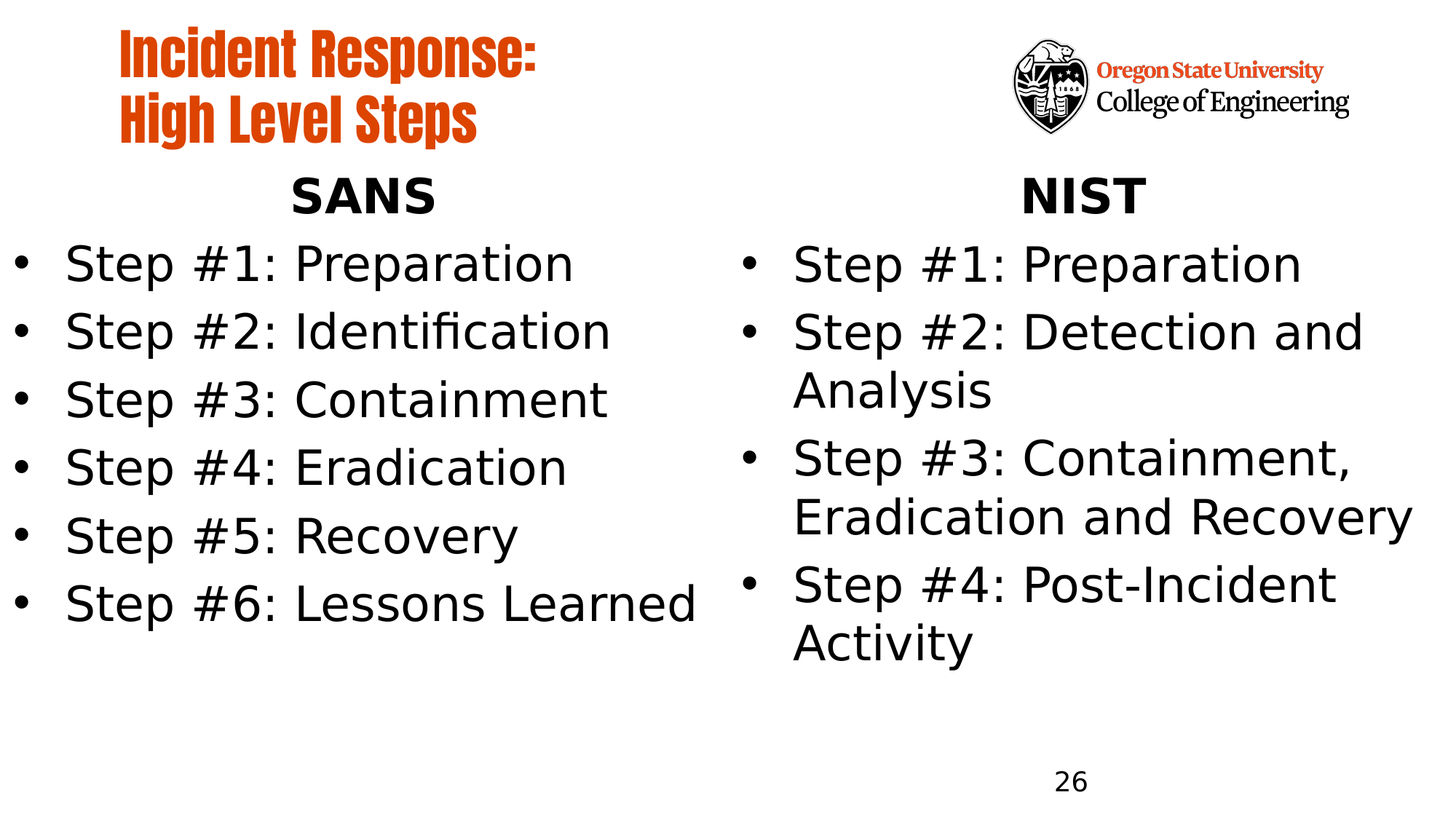

# Incident Response: High Level Steps
SANS
Step #1: Preparation
Step #2: Identification
Step #3: Containment
Step #4: Eradication
Step #5: Recovery
Step #6: Lessons Learned

NIST
Step #1: Preparation
Step #2: Detection and Analysis
Step #3: Containment, Eradication and Recovery
Step #4: Post-Incident Activity

26